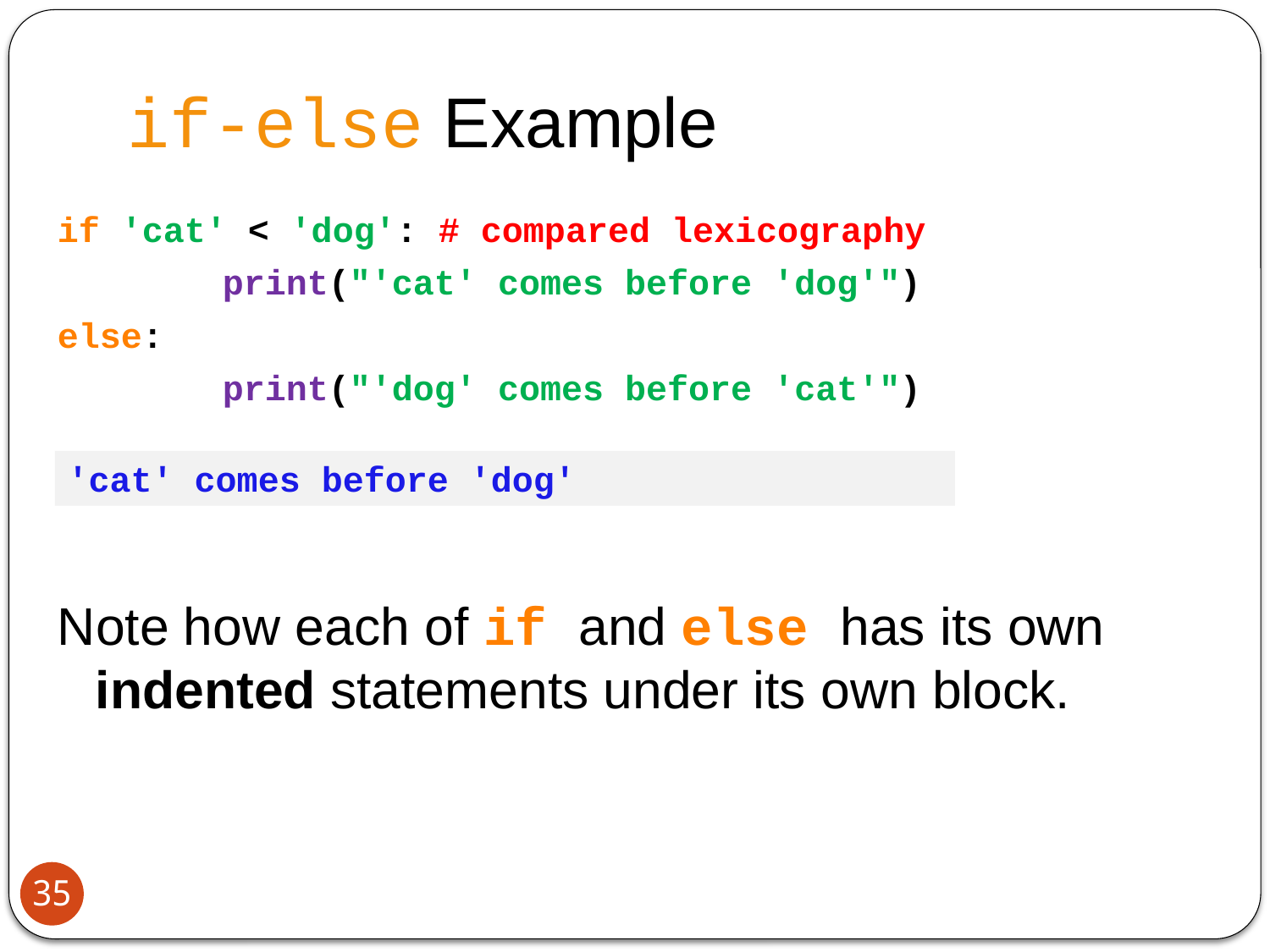

# if-else Example
if 'cat' < 'dog': # compared lexicography
		print("'cat' comes before 'dog'")
else:
		print("'dog' comes before 'cat'")

Note how each of if and else has its own indented statements under its own block.

'cat' comes before 'dog'
35